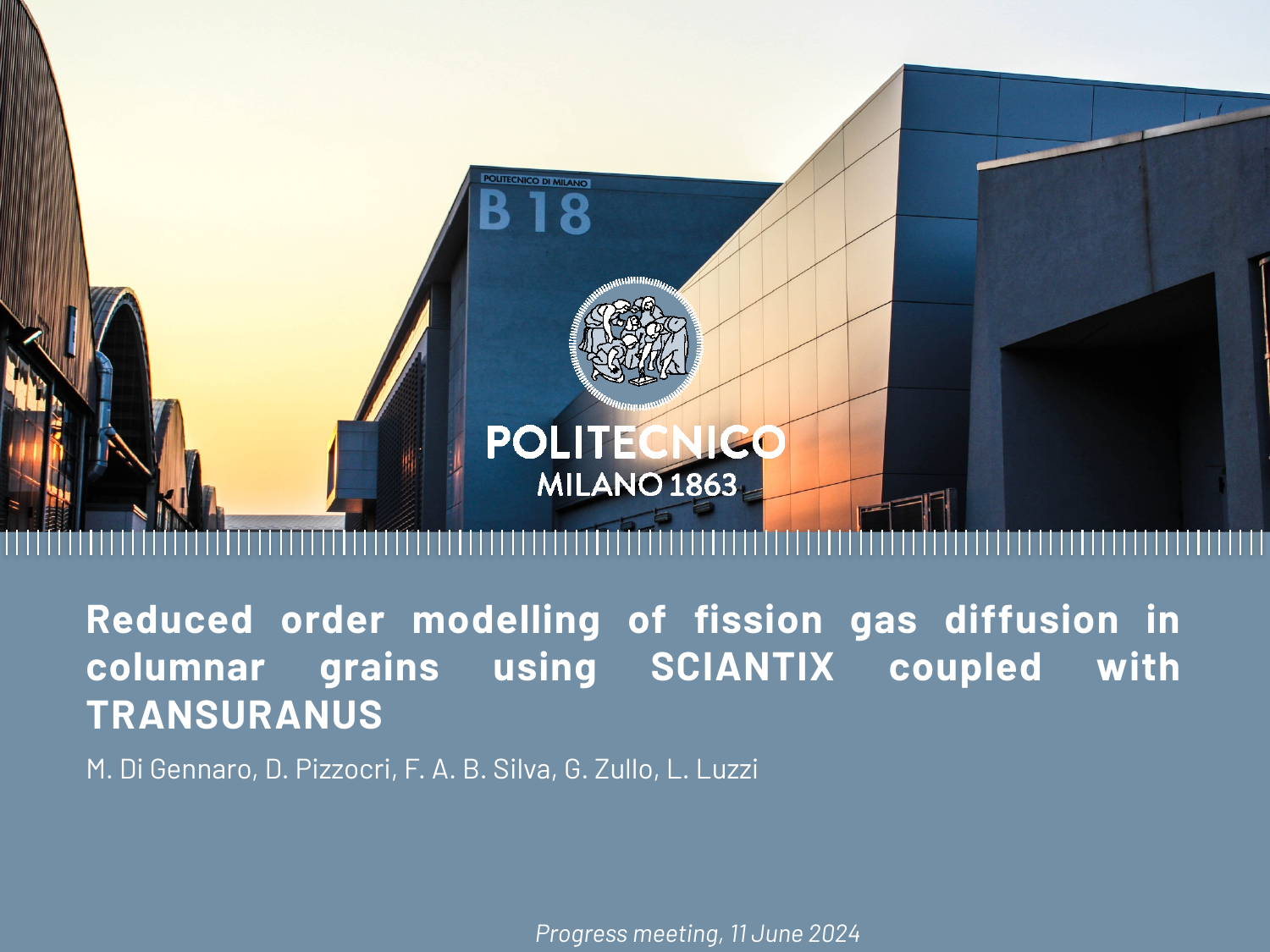

Reduced order modelling of fission gas diffusion in columnar grains using SCIANTIX coupled with TRANSURANUS
M. Di Gennaro, D. Pizzocri, F. A. B. Silva, G. Zullo, L. Luzzi

				             							              Progress meeting, 11 June 2024